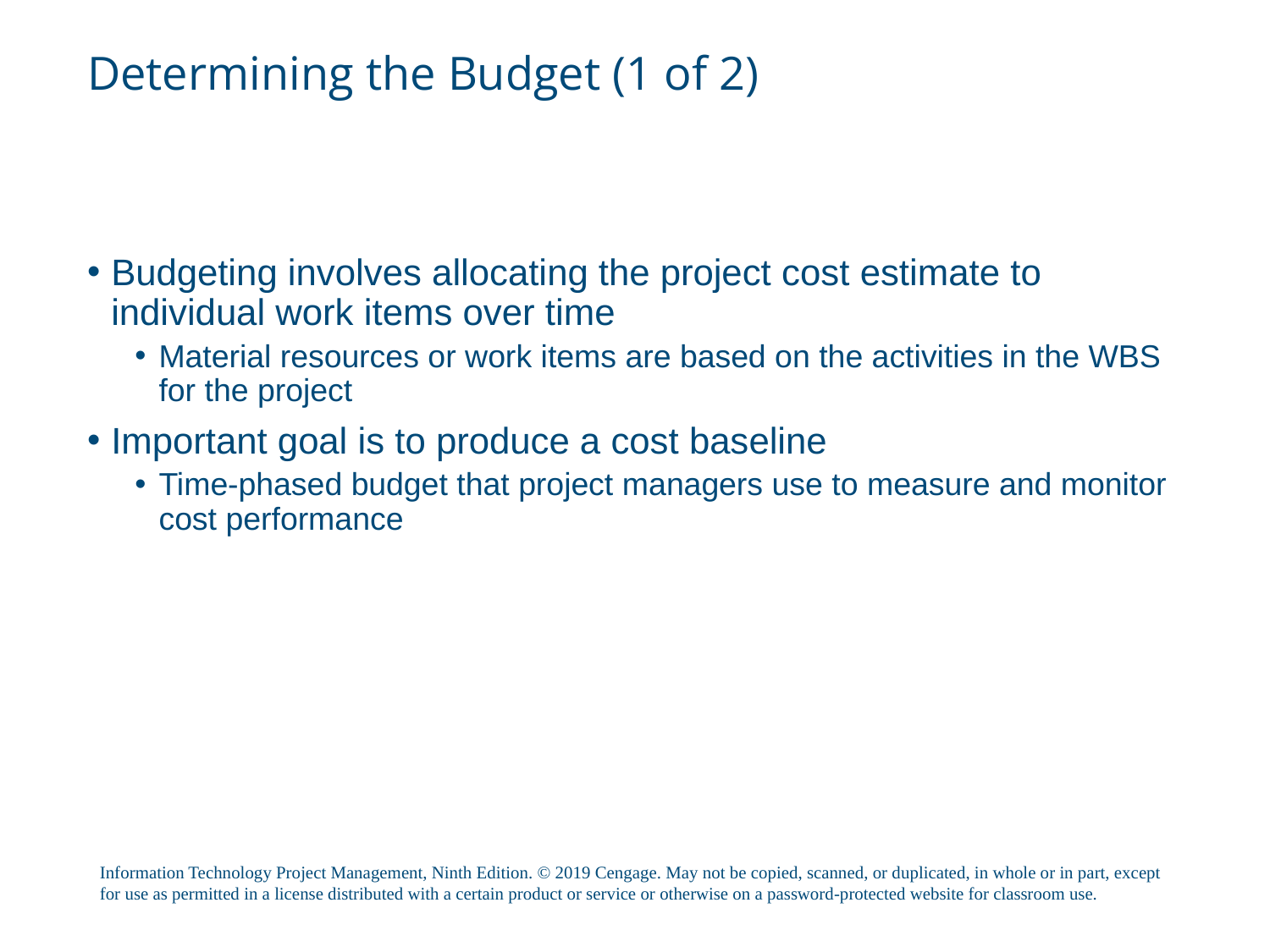

# Determining the Budget (1 of 2)
Budgeting involves allocating the project cost estimate to individual work items over time
Material resources or work items are based on the activities in the WBS for the project
Important goal is to produce a cost baseline
Time-phased budget that project managers use to measure and monitor cost performance
Information Technology Project Management, Ninth Edition. © 2019 Cengage. May not be copied, scanned, or duplicated, in whole or in part, except for use as permitted in a license distributed with a certain product or service or otherwise on a password-protected website for classroom use.